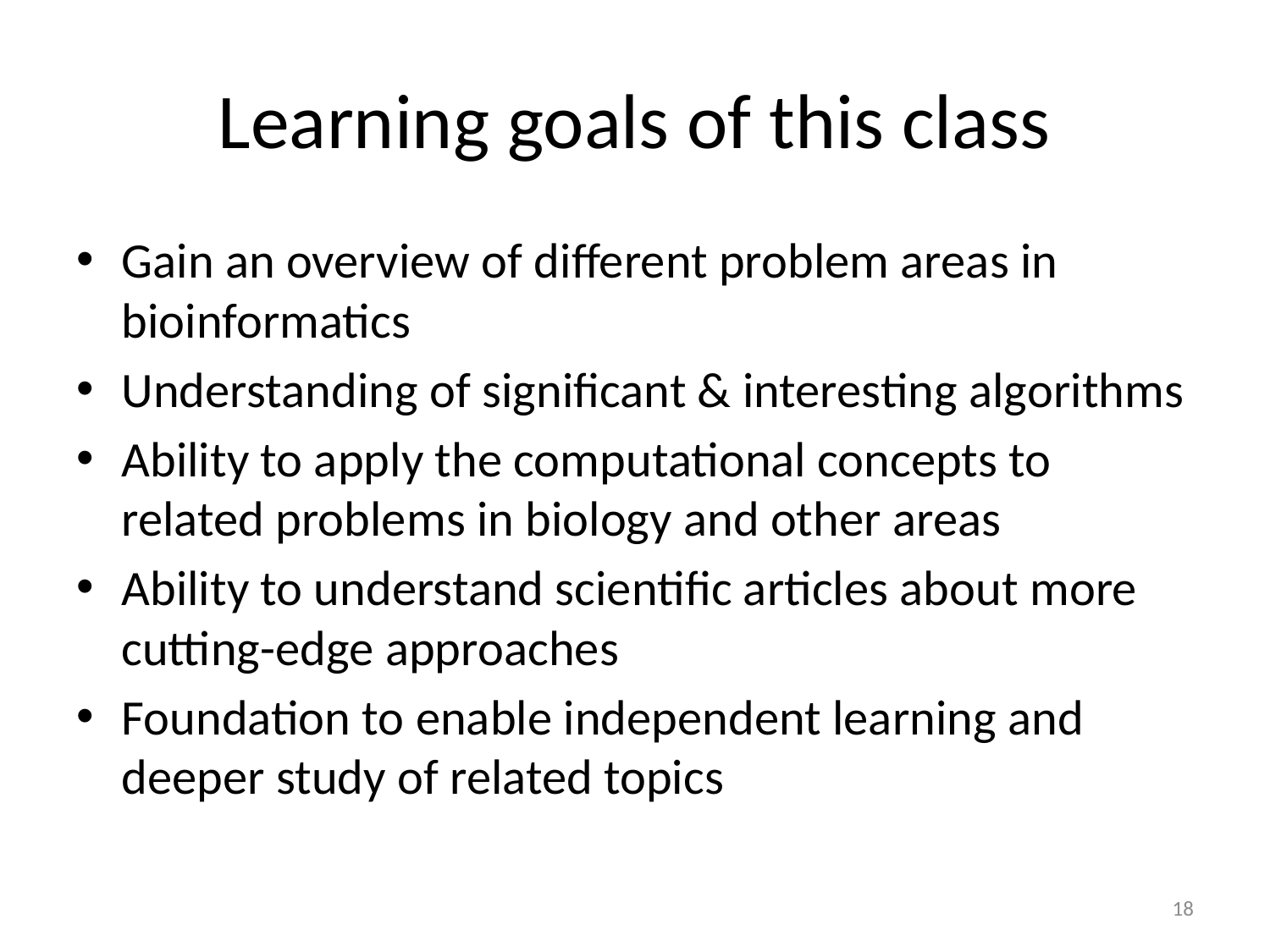

# Learning goals of this class
Gain an overview of different problem areas in bioinformatics
Understanding of significant & interesting algorithms
Ability to apply the computational concepts to related problems in biology and other areas
Ability to understand scientific articles about more cutting-edge approaches
Foundation to enable independent learning and deeper study of related topics

18